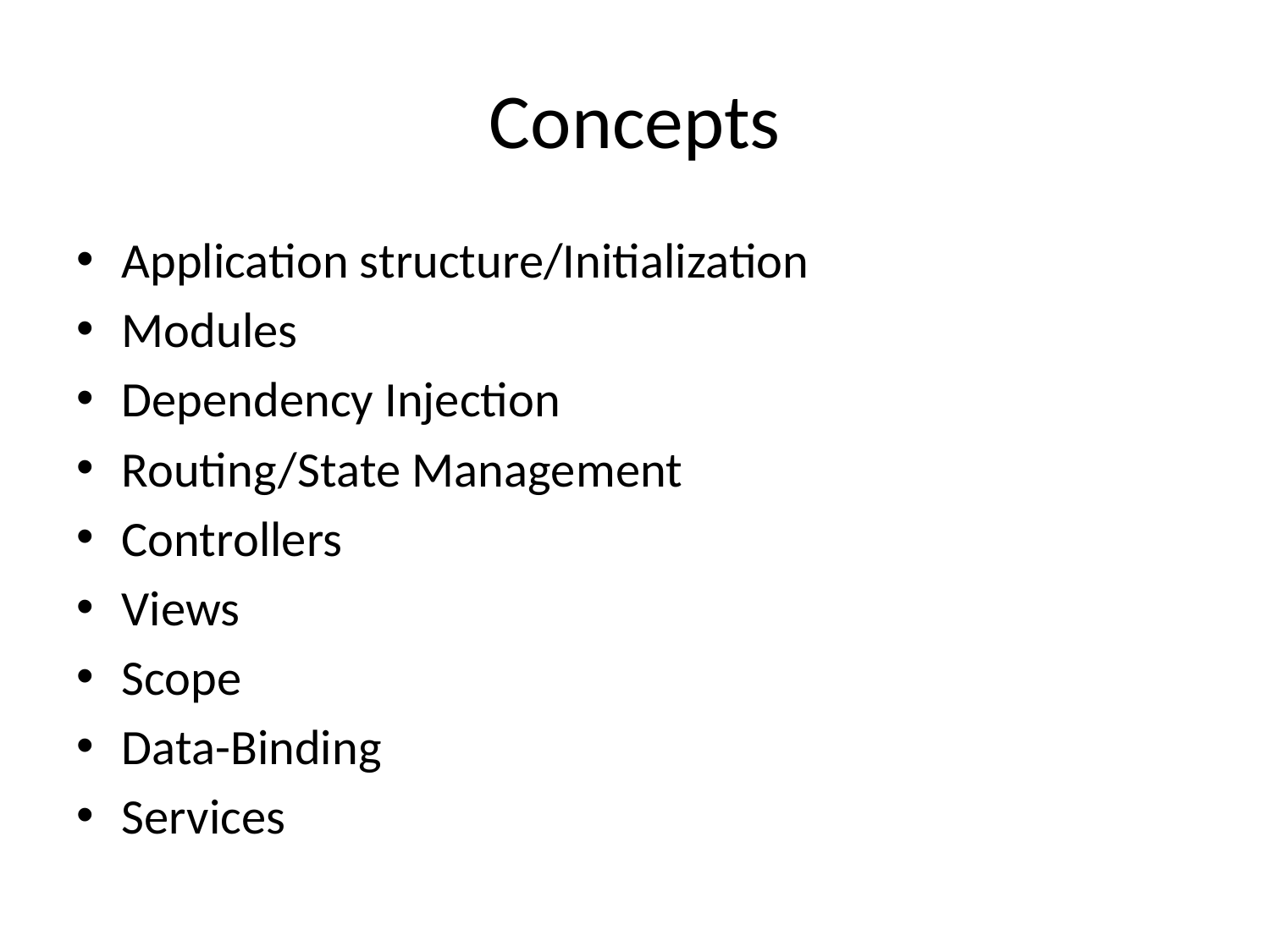

# Concepts
Application structure/Initialization
Modules
Dependency Injection
Routing/State Management
Controllers
Views
Scope
Data-Binding
Services